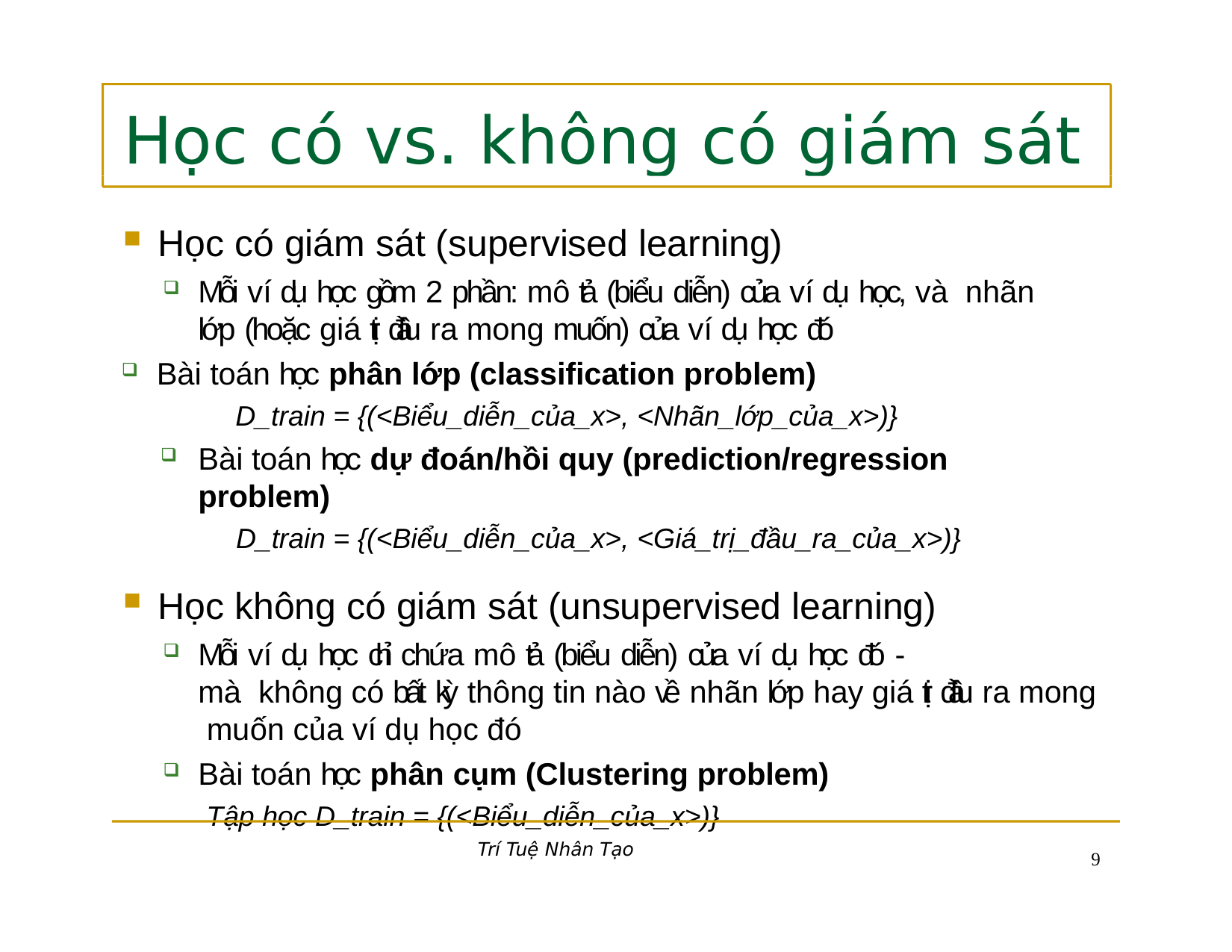

# Học có vs. không có giám sát

Học có giám sát (supervised learning)
Mỗi ví dụ học gồm 2 phần: mô tả (biểu diễn) của ví dụ học, và  nhãn lớp (hoặc giá trị đầu ra mong muốn) của ví dụ học đó
Bài toán học phân lớp (classification problem)
D_train = {(<Biểu_diễn_của_x>, <Nhãn_lớp_của_x>)}
Bài toán học dự đoán/hồi quy (prediction/regression problem)
D_train = {(<Biểu_diễn_của_x>, <Giá_trị_đầu_ra_của_x>)}
Học không có giám sát (unsupervised learning)
Mỗi ví dụ học chỉ chứa mô tả (biểu diễn) của ví dụ học đó -	mà  không có bất kỳ thông tin nào về nhãn lớp hay giá trị đầu ra mong  muốn của ví dụ học đó
Bài toán học phân cụm (Clustering problem)
Tập học D_train = {(<Biểu_diễn_của_x>)}

Trí Tuệ Nhân Tạo
9